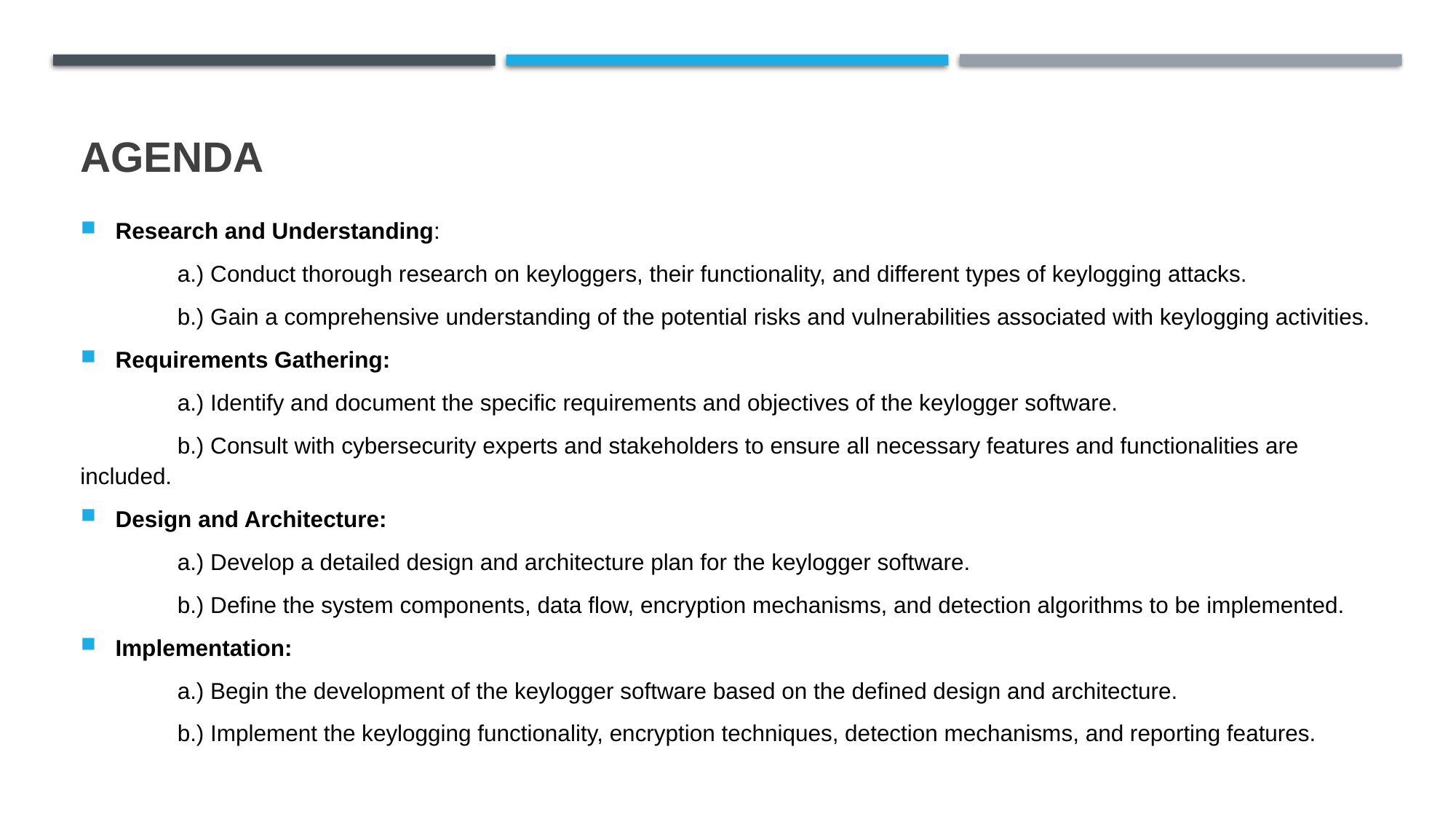

# AGENDA
Research and Understanding:
	a.) Conduct thorough research on keyloggers, their functionality, and different types of keylogging attacks.
	b.) Gain a comprehensive understanding of the potential risks and vulnerabilities associated with keylogging activities.
Requirements Gathering:
	a.) Identify and document the specific requirements and objectives of the keylogger software.
	b.) Consult with cybersecurity experts and stakeholders to ensure all necessary features and functionalities are included.
Design and Architecture:
	a.) Develop a detailed design and architecture plan for the keylogger software.
	b.) Define the system components, data flow, encryption mechanisms, and detection algorithms to be implemented.
Implementation:
	a.) Begin the development of the keylogger software based on the defined design and architecture.
	b.) Implement the keylogging functionality, encryption techniques, detection mechanisms, and reporting features.